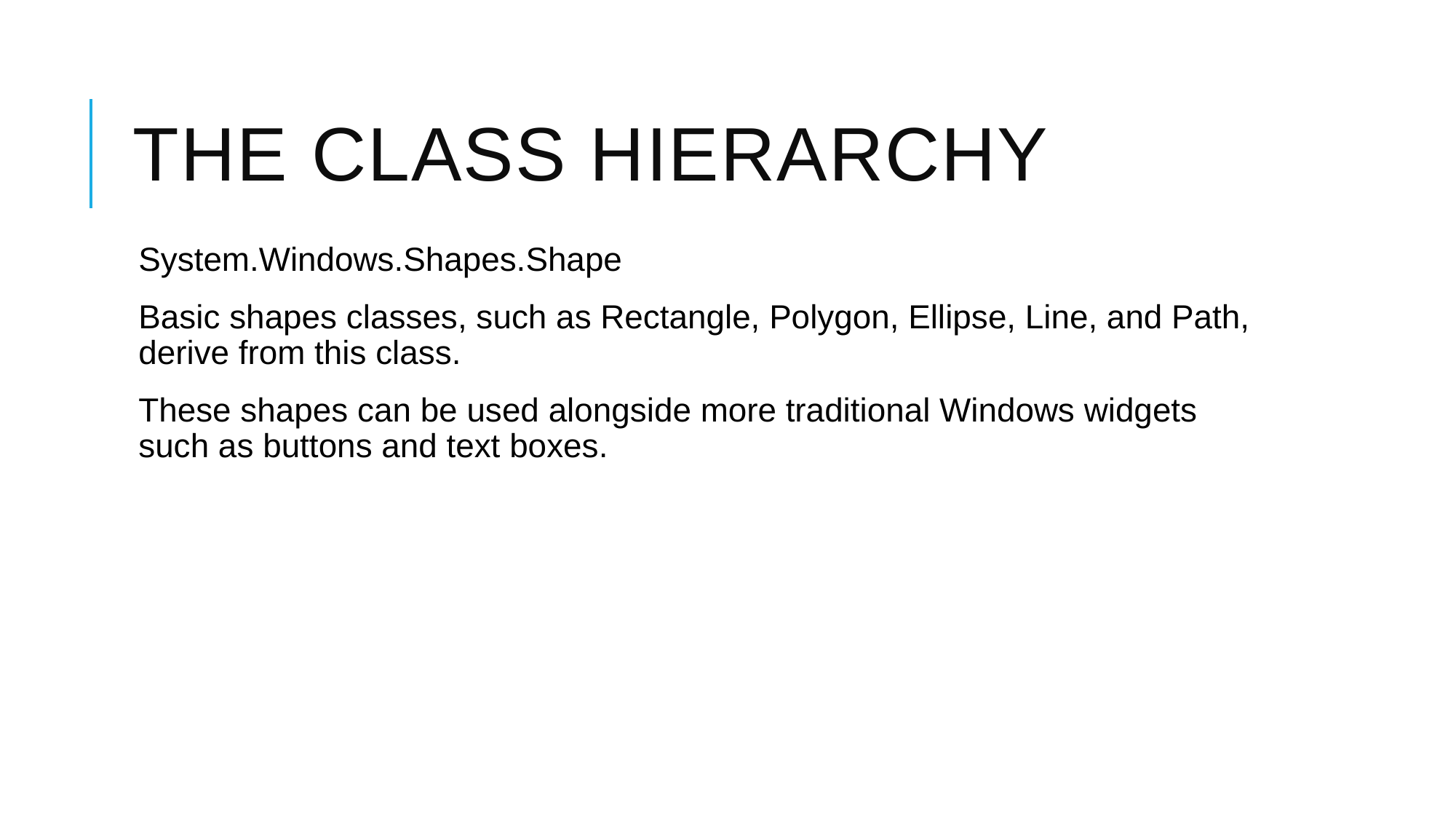

# The Class Hierarchy
System.Windows.Shapes.Shape
Basic shapes classes, such as Rectangle, Polygon, Ellipse, Line, and Path, derive from this class.
These shapes can be used alongside more traditional Windows widgets such as buttons and text boxes.